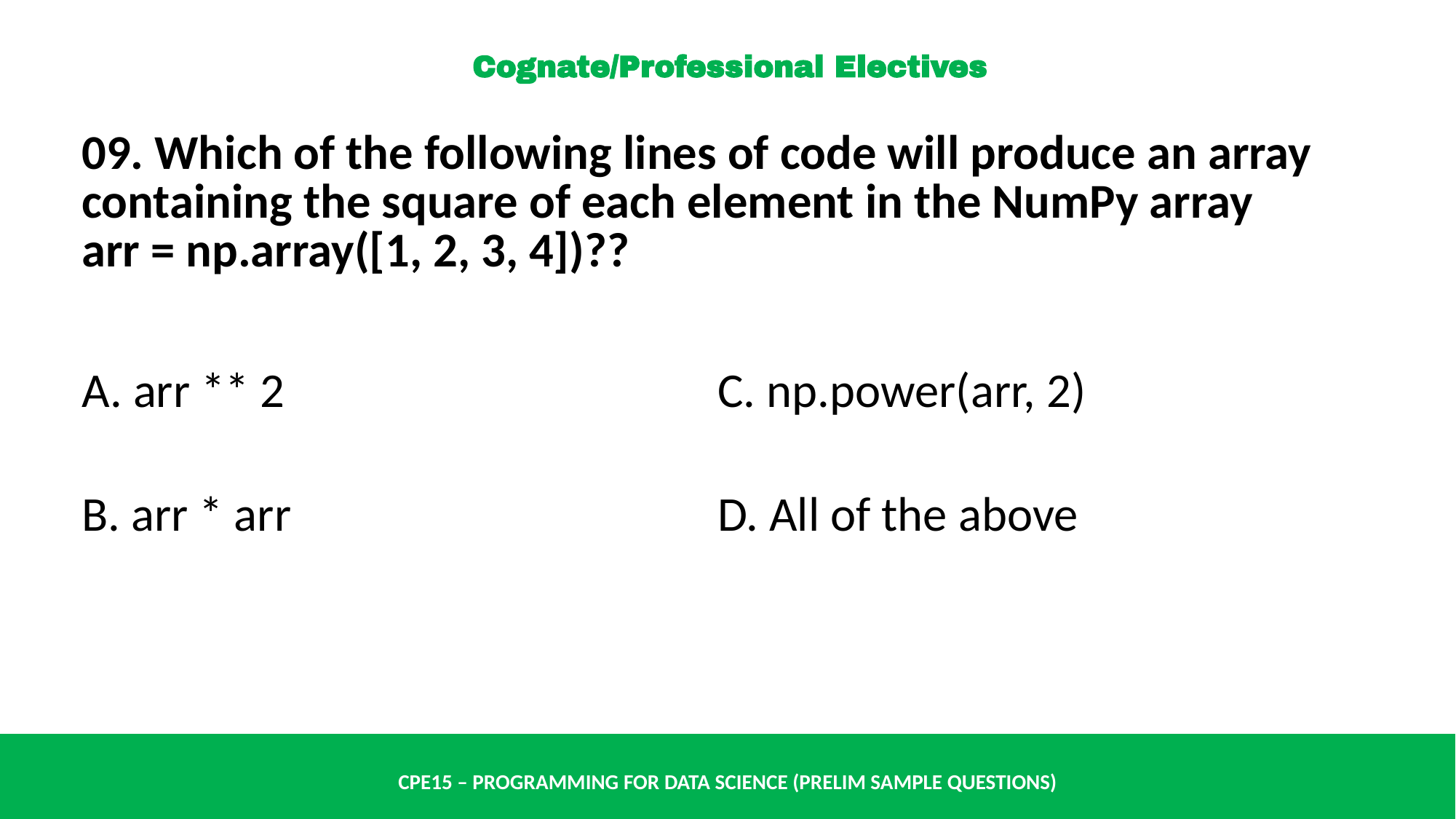

| 09. Which of the following lines of code will produce an array containing the square of each element in the NumPy array arr = np.array([1, 2, 3, 4])?? |  |
| --- | --- |
| A. arr \*\* 2 | C. np.power(arr, 2) |
| B. arr \* arr | D. All of the above |